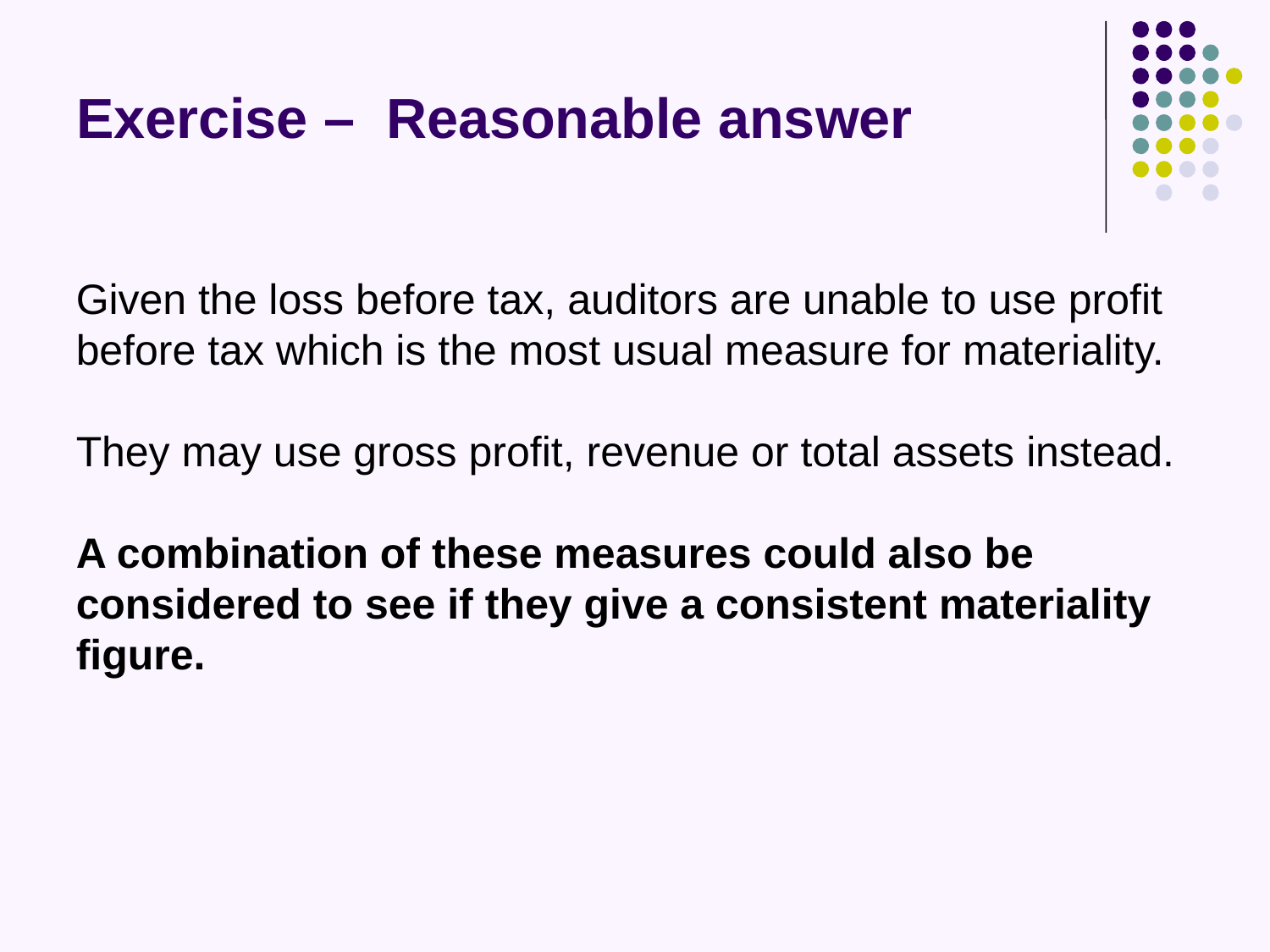

# Exercise –  Reasonable answer
Given the loss before tax, auditors are unable to use profit before tax which is the most usual measure for materiality.

They may use gross profit, revenue or total assets instead.

A combination of these measures could also be considered to see if they give a consistent materiality figure.